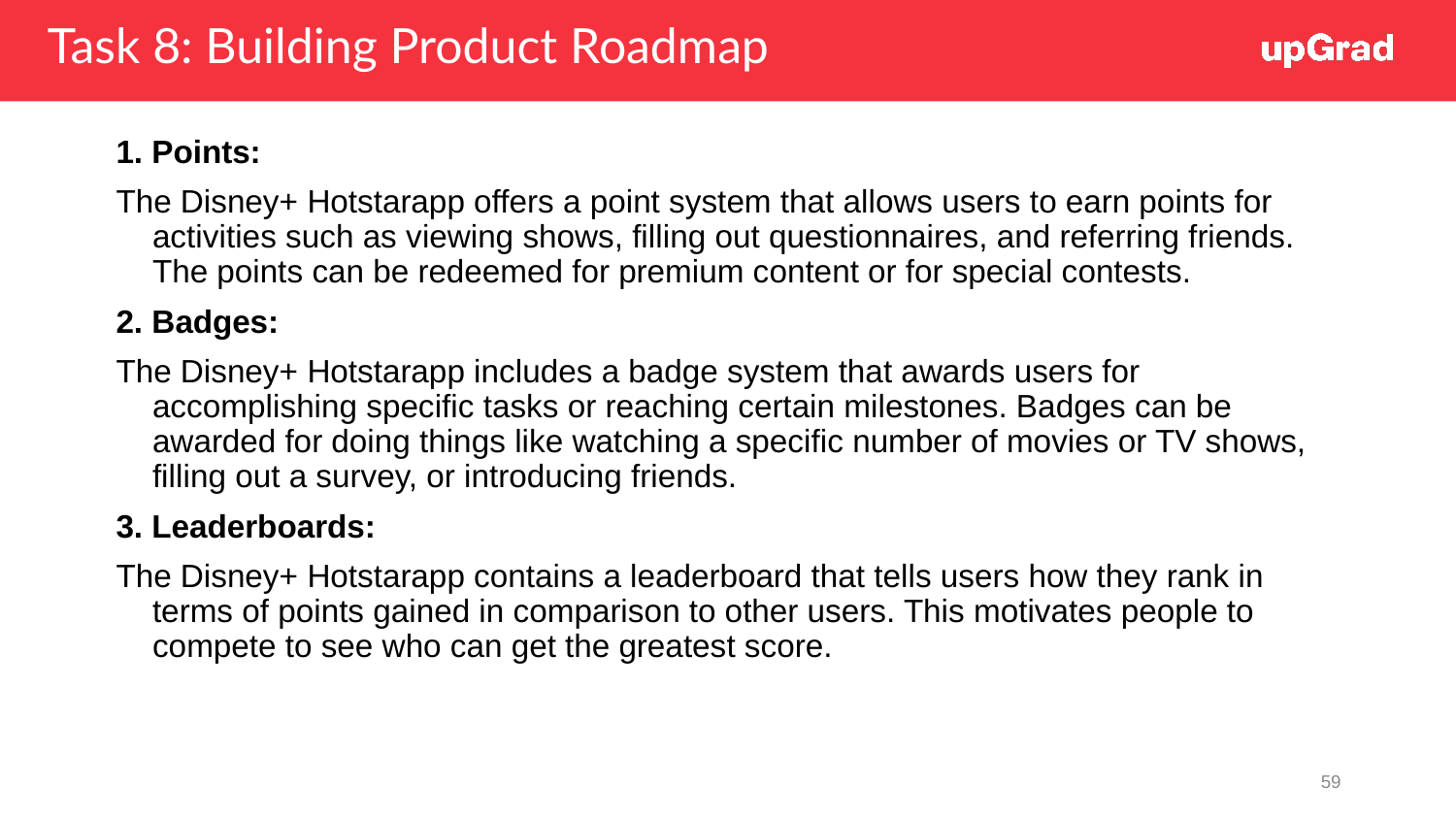

# Task 8: Building Product Roadmap
1. Points:
The Disney+ Hotstarapp offers a point system that allows users to earn points for activities such as viewing shows, filling out questionnaires, and referring friends. The points can be redeemed for premium content or for special contests.
2. Badges:
The Disney+ Hotstarapp includes a badge system that awards users for accomplishing specific tasks or reaching certain milestones. Badges can be awarded for doing things like watching a specific number of movies or TV shows, filling out a survey, or introducing friends.
3. Leaderboards:
The Disney+ Hotstarapp contains a leaderboard that tells users how they rank in terms of points gained in comparison to other users. This motivates people to compete to see who can get the greatest score.
59